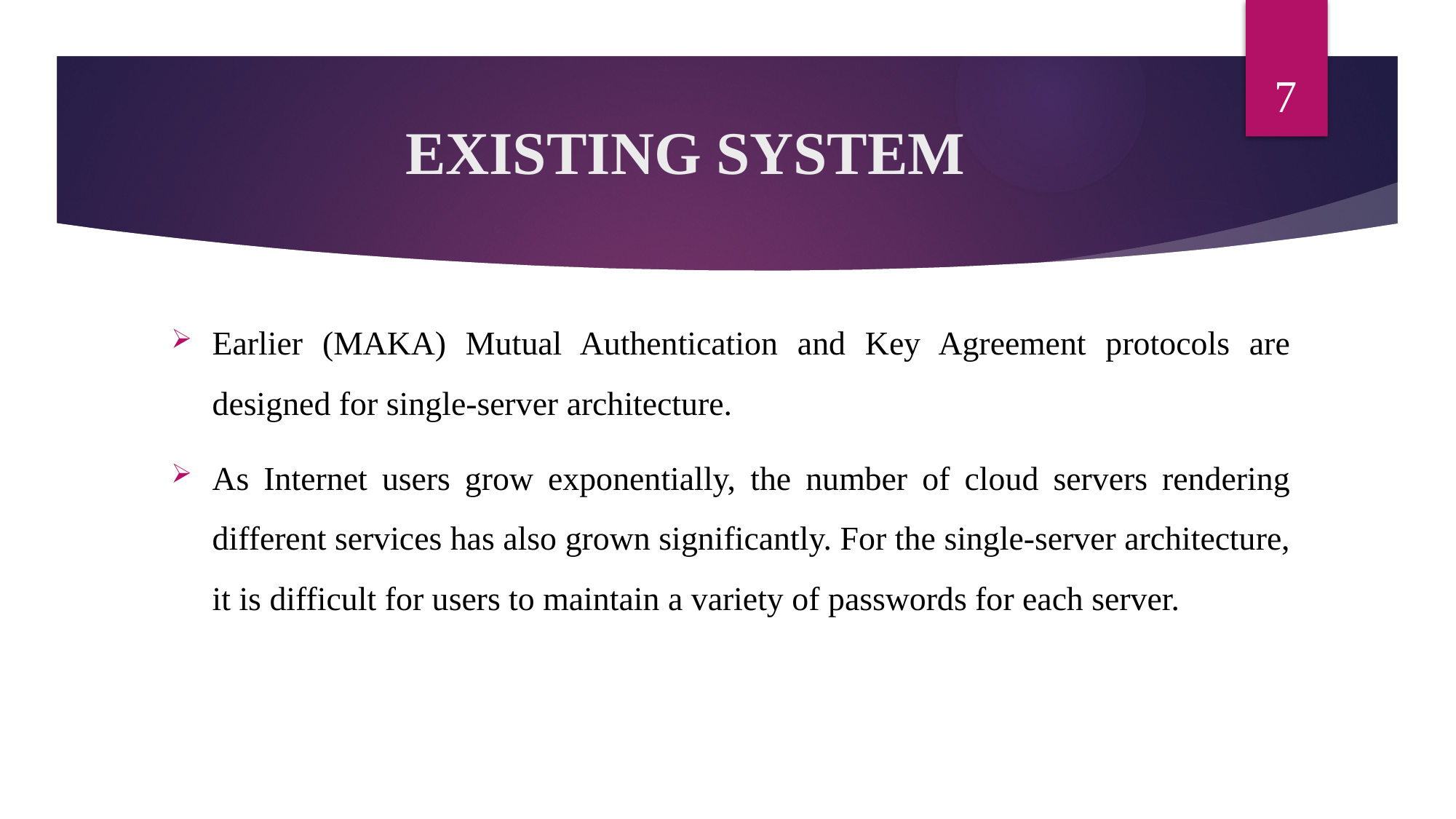

7
# EXISTING SYSTEM
Earlier (MAKA) Mutual Authentication and Key Agreement protocols are designed for single-server architecture.
As Internet users grow exponentially, the number of cloud servers rendering different services has also grown significantly. For the single-server architecture, it is difficult for users to maintain a variety of passwords for each server.